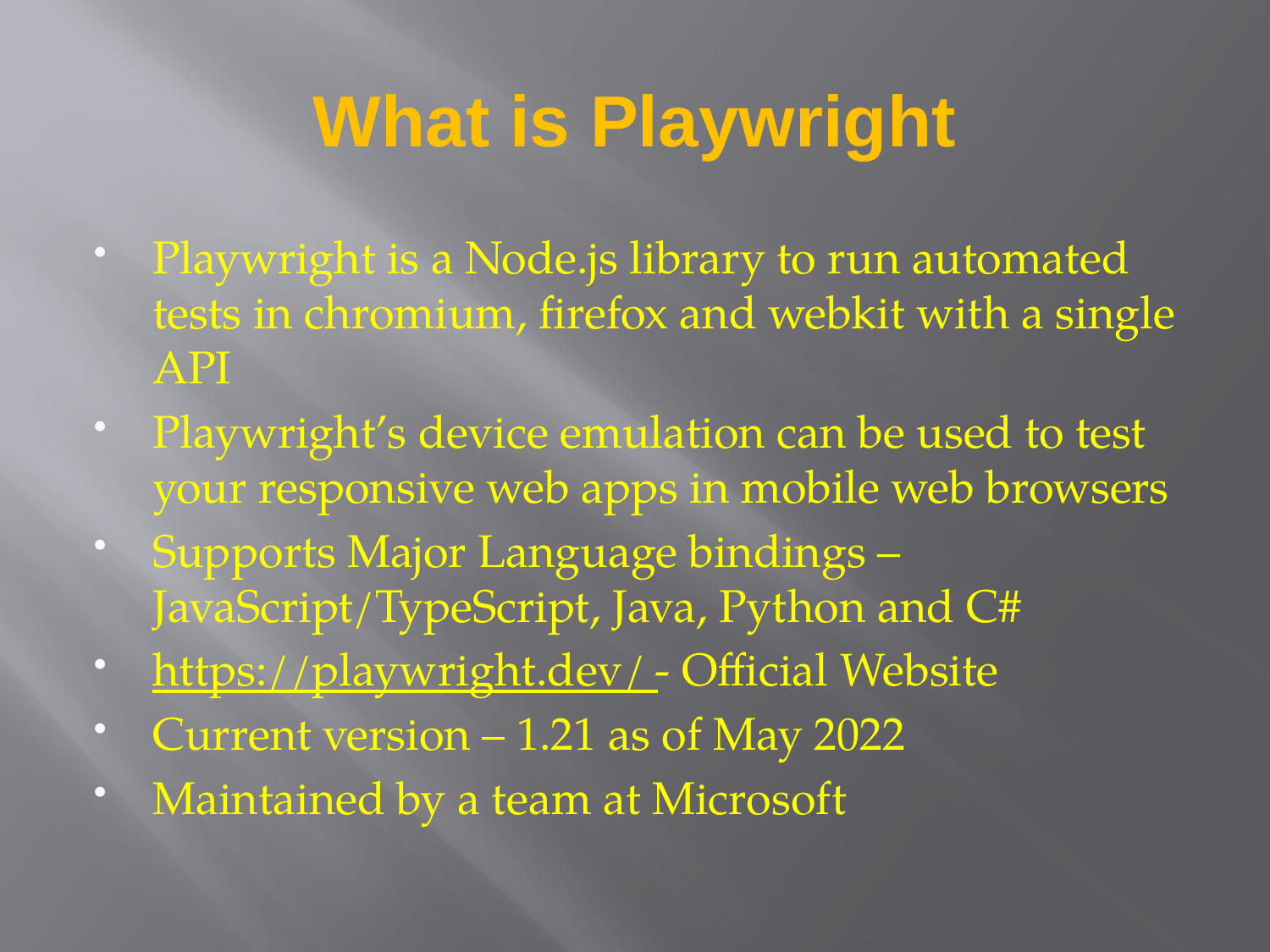

# What is Playwright
Playwright is a Node.js library to run automated tests in chromium, firefox and webkit with a single API
Playwright’s device emulation can be used to test your responsive web apps in mobile web browsers
Supports Major Language bindings – JavaScript/TypeScript, Java, Python and C#
https://playwright.dev/ - Official Website
Current version – 1.21 as of May 2022
Maintained by a team at Microsoft